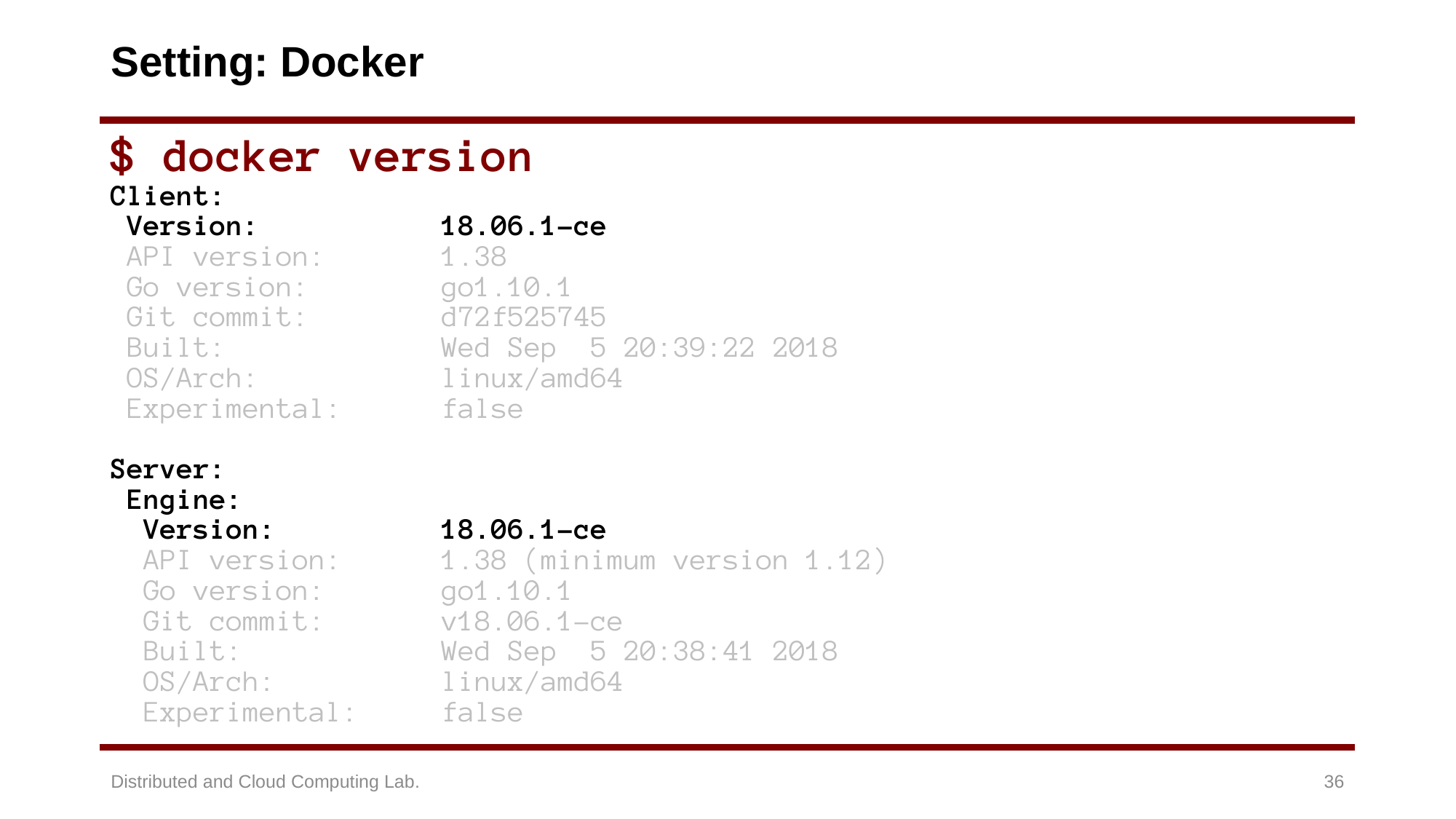

# Setting: Docker

$ docker version
Client:
 Version:           18.06.1-ce
 API version:       1.38
 Go version:        go1.10.1
 Git commit:        d72f525745
 Built:             Wed Sep  5 20:39:22 2018
 OS/Arch:           linux/amd64
 Experimental:      false

Server:
 Engine:
  Version:          18.06.1-ce
  API version:      1.38 (minimum version 1.12)
  Go version:       go1.10.1
  Git commit:       v18.06.1-ce
  Built:            Wed Sep  5 20:38:41 2018
  OS/Arch:          linux/amd64
  Experimental:     false
Distributed and Cloud Computing Lab.
36